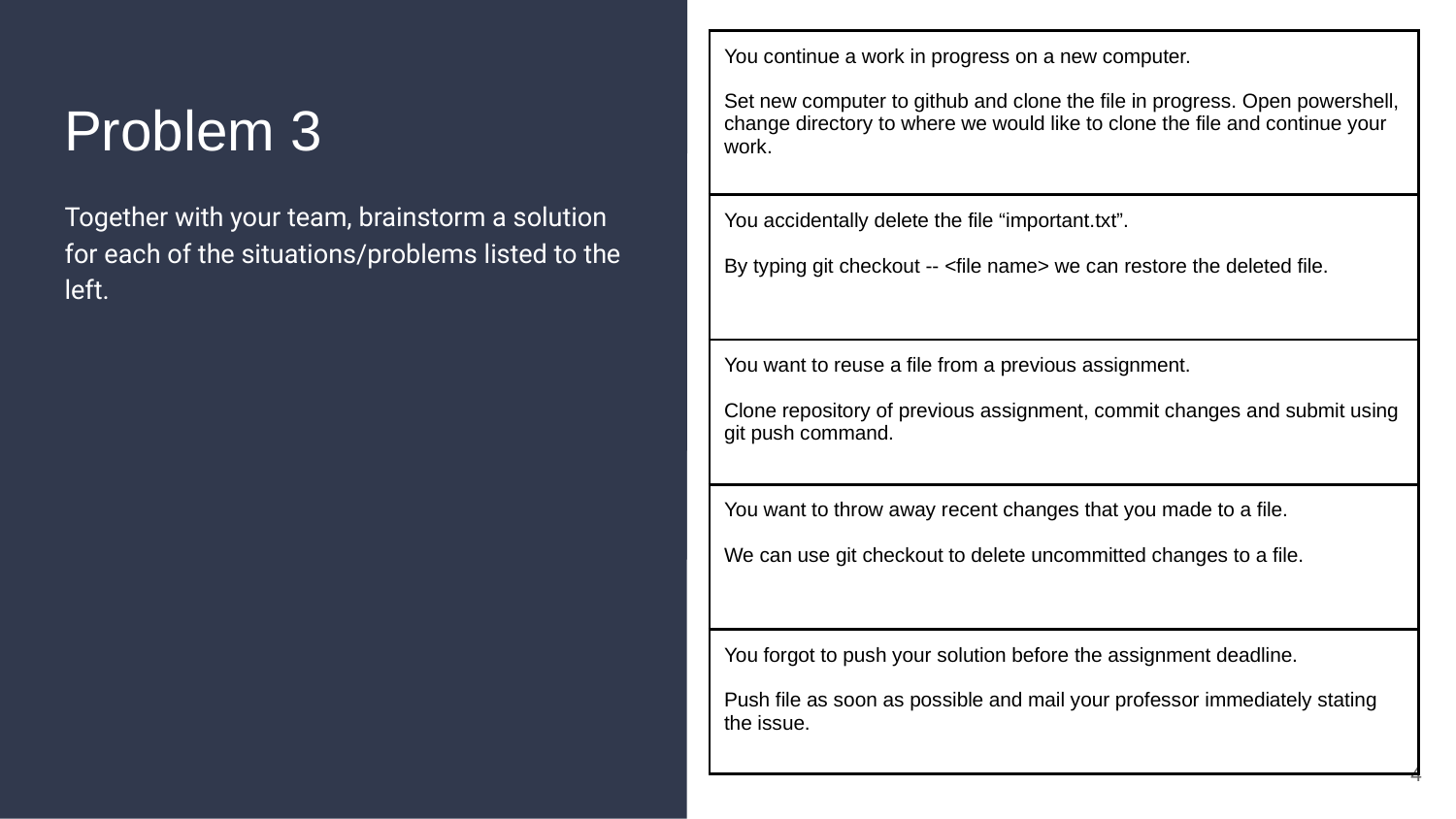

| You continue a work in progress on a new computer. Set new computer to github and clone the file in progress. Open powershell, change directory to where we would like to clone the file and continue your work. |
| --- |
| You accidentally delete the file “important.txt”. By typing git checkout -- <file name> we can restore the deleted file. |
| You want to reuse a file from a previous assignment. Clone repository of previous assignment, commit changes and submit using git push command. |
| You want to throw away recent changes that you made to a file. We can use git checkout to delete uncommitted changes to a file. |
| You forgot to push your solution before the assignment deadline. Push file as soon as possible and mail your professor immediately stating the issue. |
# Problem 3
Together with your team, brainstorm a solution for each of the situations/problems listed to the left.
4